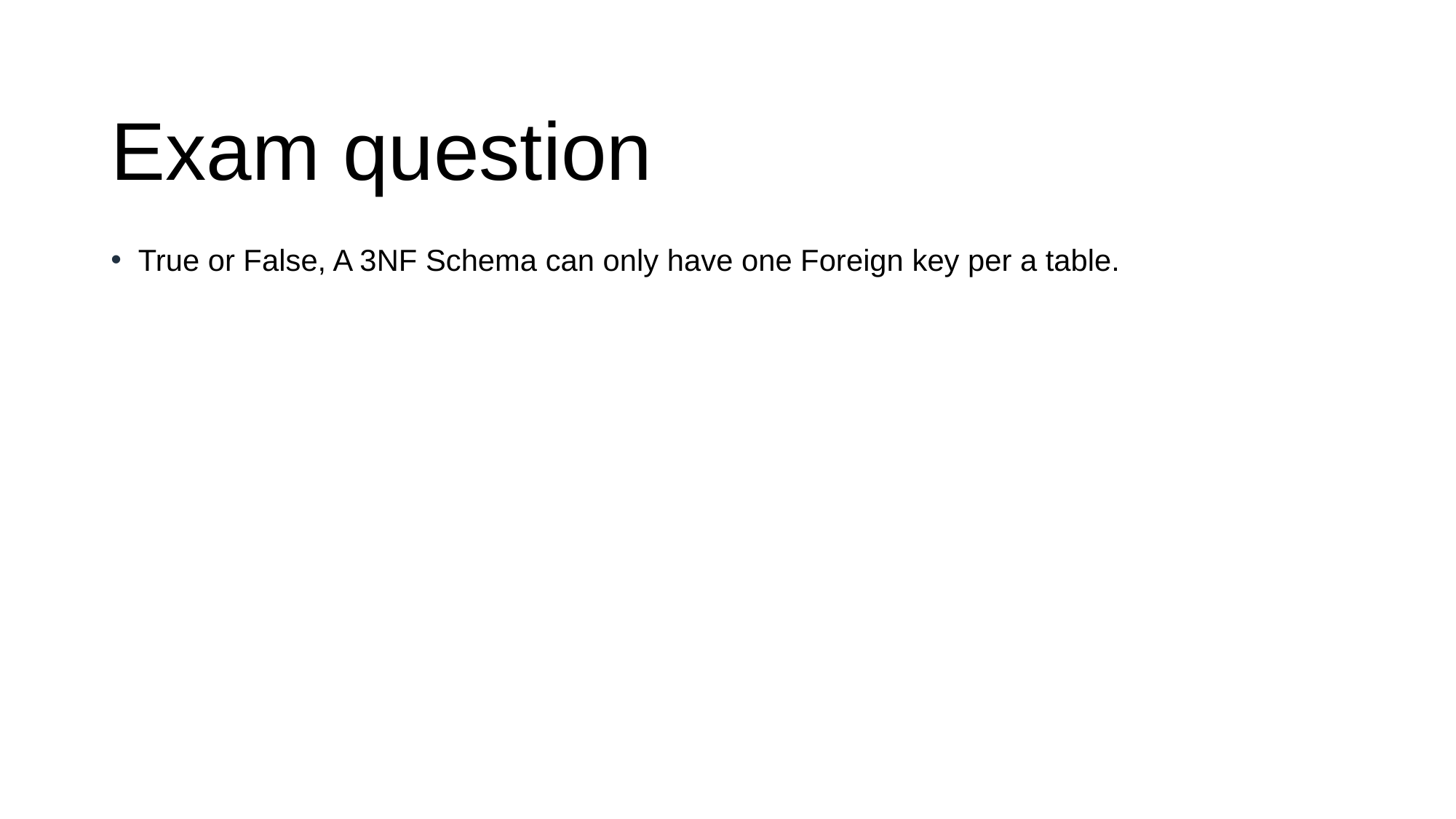

# Exam question
True or False, A 3NF Schema can only have one Foreign key per a table.